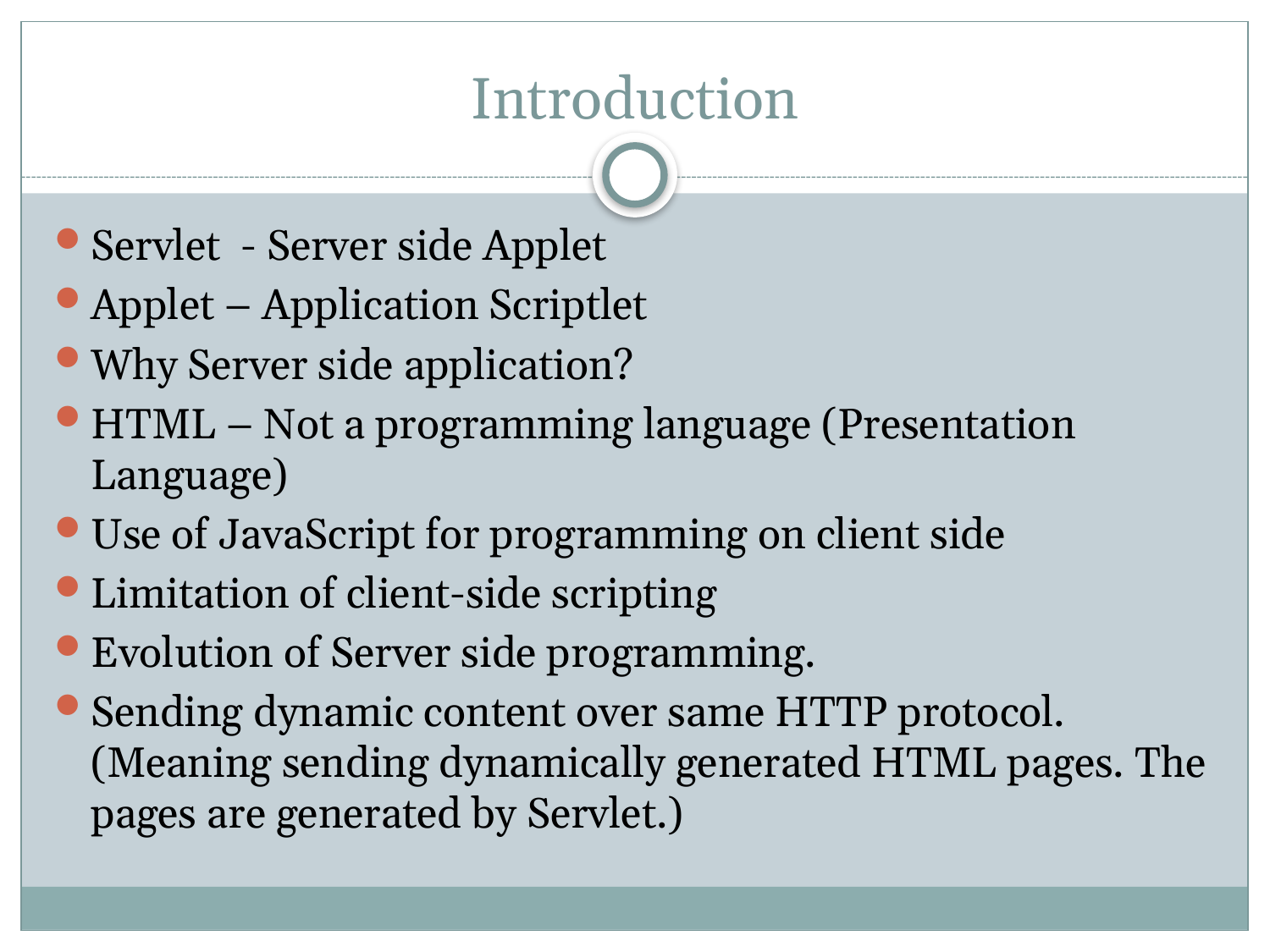

# Introduction
Servlet  - Server side Applet
Applet – Application Scriptlet
Why Server side application?
HTML – Not a programming language (Presentation Language)
Use of JavaScript for programming on client side
Limitation of client-side scripting
Evolution of Server side programming.
Sending dynamic content over same HTTP protocol. (Meaning sending dynamically generated HTML pages. The pages are generated by Servlet.)